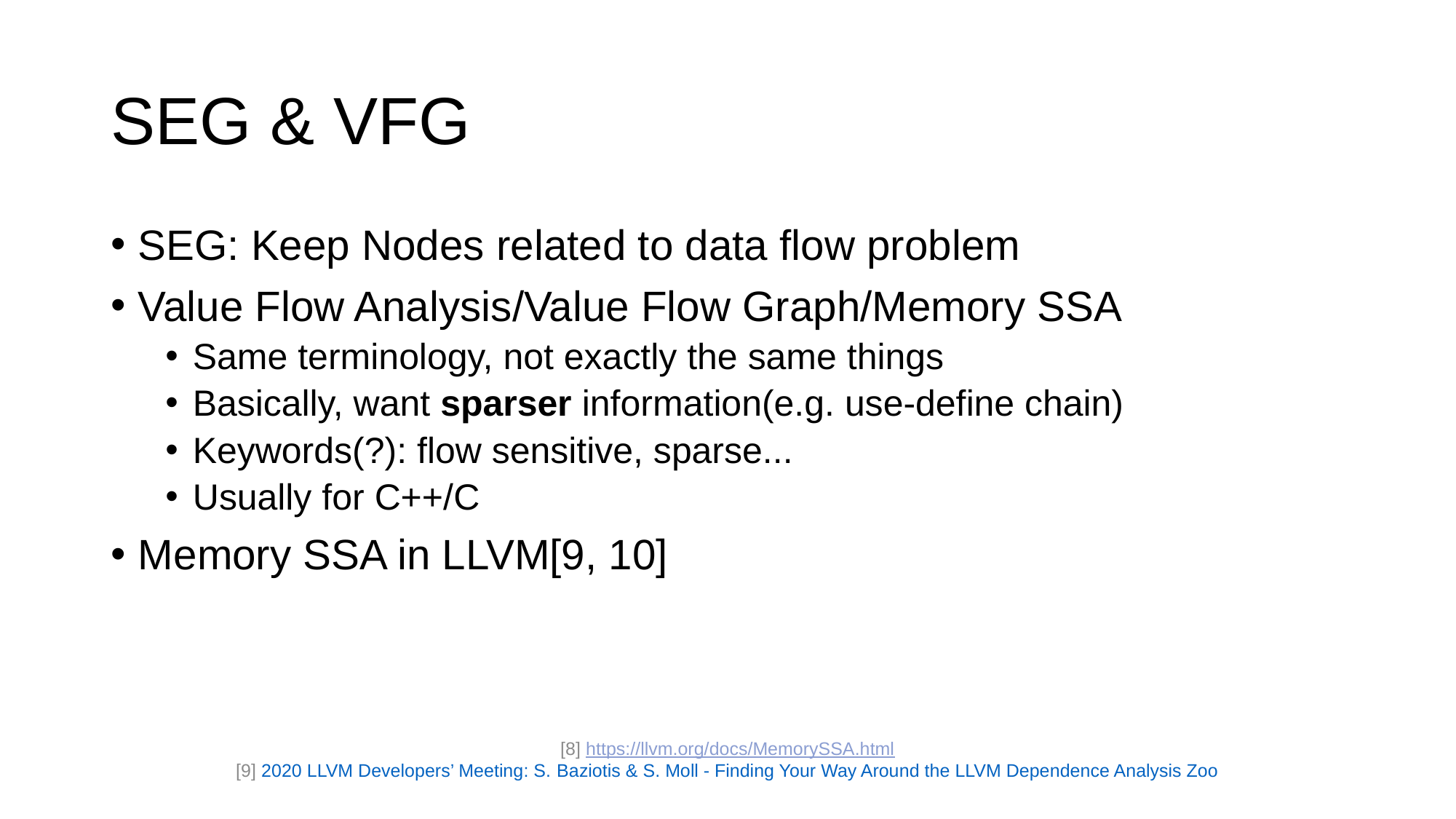

# SEG & VFG
SEG: Keep Nodes related to data flow problem
Value Flow Analysis/Value Flow Graph/Memory SSA
Same terminology, not exactly the same things
Basically, want sparser information(e.g. use-define chain)
Keywords(?): flow sensitive, sparse...
Usually for C++/C
Memory SSA in LLVM[9, 10]
[8] https://llvm.org/docs/MemorySSA.html
[9] 2020 LLVM Developers’ Meeting: S. Baziotis & S. Moll - Finding Your Way Around the LLVM Dependence Analysis Zoo